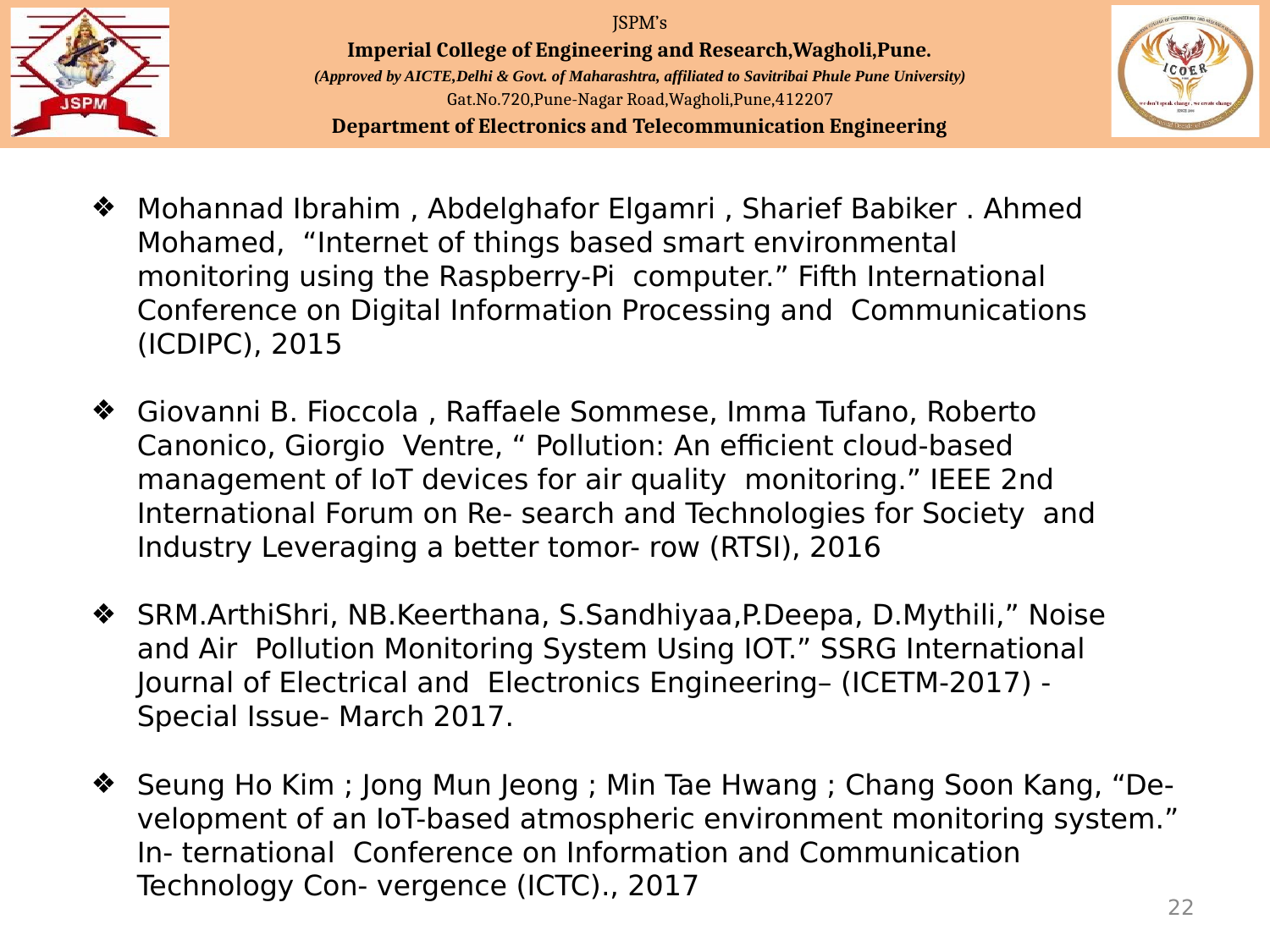

JSPM’s
Imperial College of Engineering and Research,Wagholi,Pune.
(Approved by AICTE,Delhi & Govt. of Maharashtra, affiliated to Savitribai Phule Pune University)
Gat.No.720,Pune-Nagar Road,Wagholi,Pune,412207
Department of Electronics and Telecommunication Engineering

Mohannad Ibrahim , Abdelghafor Elgamri , Sharief Babiker . Ahmed Mohamed,  “Internet of things based smart environmental monitoring using the Raspberry-Pi  computer.” Fifth International Conference on Digital Information Processing and  Communications (ICDIPC), 2015

Giovanni B. Fioccola , Raffaele Sommese, Imma Tufano, Roberto Canonico, Giorgio  Ventre, “ Pollution: An efficient cloud-based management of IoT devices for air quality  monitoring.” IEEE 2nd International Forum on Re- search and Technologies for Society  and Industry Leveraging a better tomor- row (RTSI), 2016

SRM.ArthiShri, NB.Keerthana, S.Sandhiyaa,P.Deepa, D.Mythili,” Noise and Air  Pollution Monitoring System Using IOT.” SSRG International Journal of Electrical and  Electronics Engineering– (ICETM-2017) - Special Issue- March 2017.

Seung Ho Kim ; Jong Mun Jeong ; Min Tae Hwang ; Chang Soon Kang, “De-  velopment of an IoT-based atmospheric environment monitoring system.” In- ternational  Conference on Information and Communication Technology Con- vergence (ICTC)., 2017
22